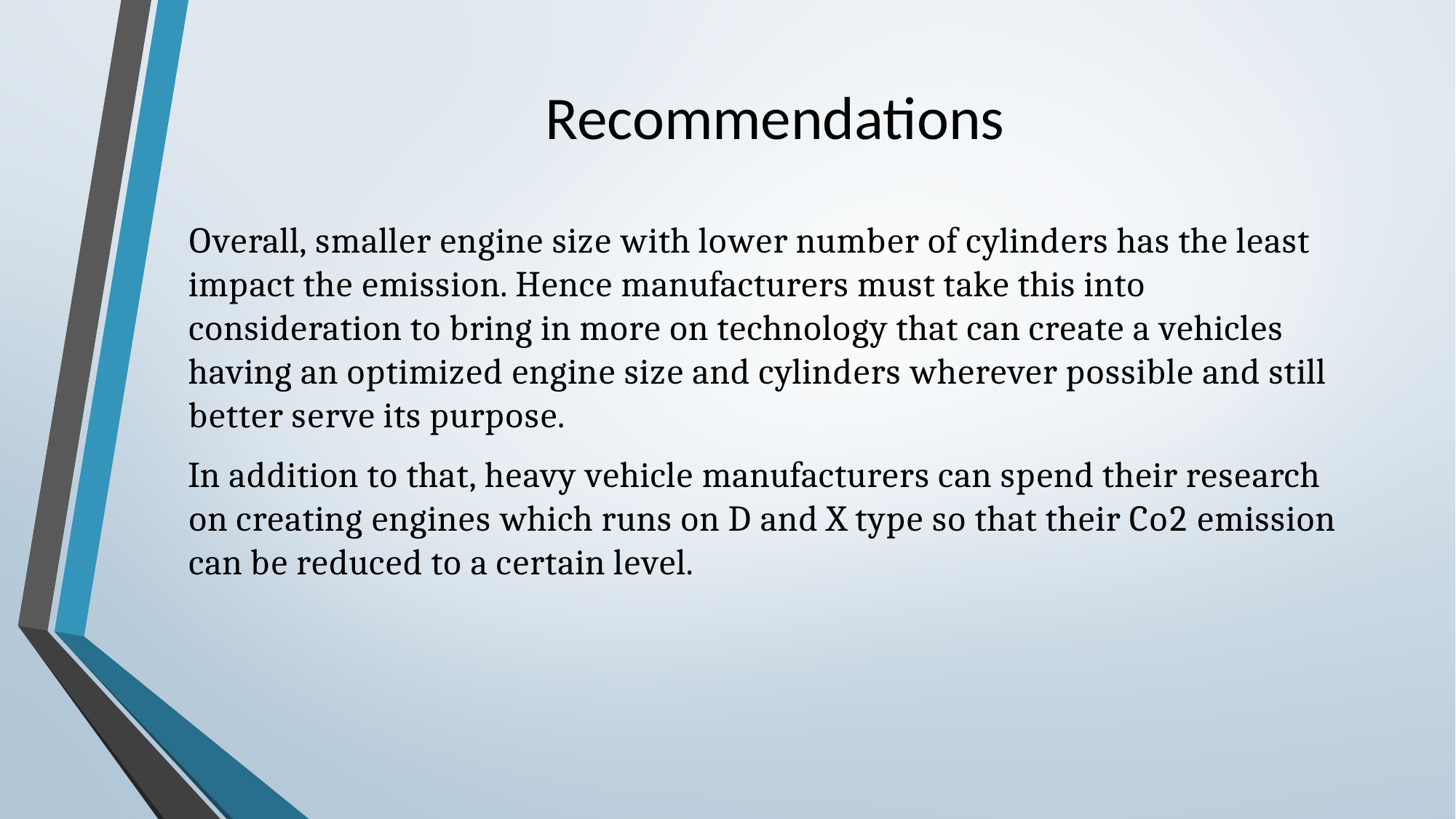

# Recommendations
Overall, smaller engine size with lower number of cylinders has the least impact the emission. Hence manufacturers must take this into consideration to bring in more on technology that can create a vehicles having an optimized engine size and cylinders wherever possible and still better serve its purpose.
In addition to that, heavy vehicle manufacturers can spend their research on creating engines which runs on D and X type so that their Co2 emission can be reduced to a certain level.